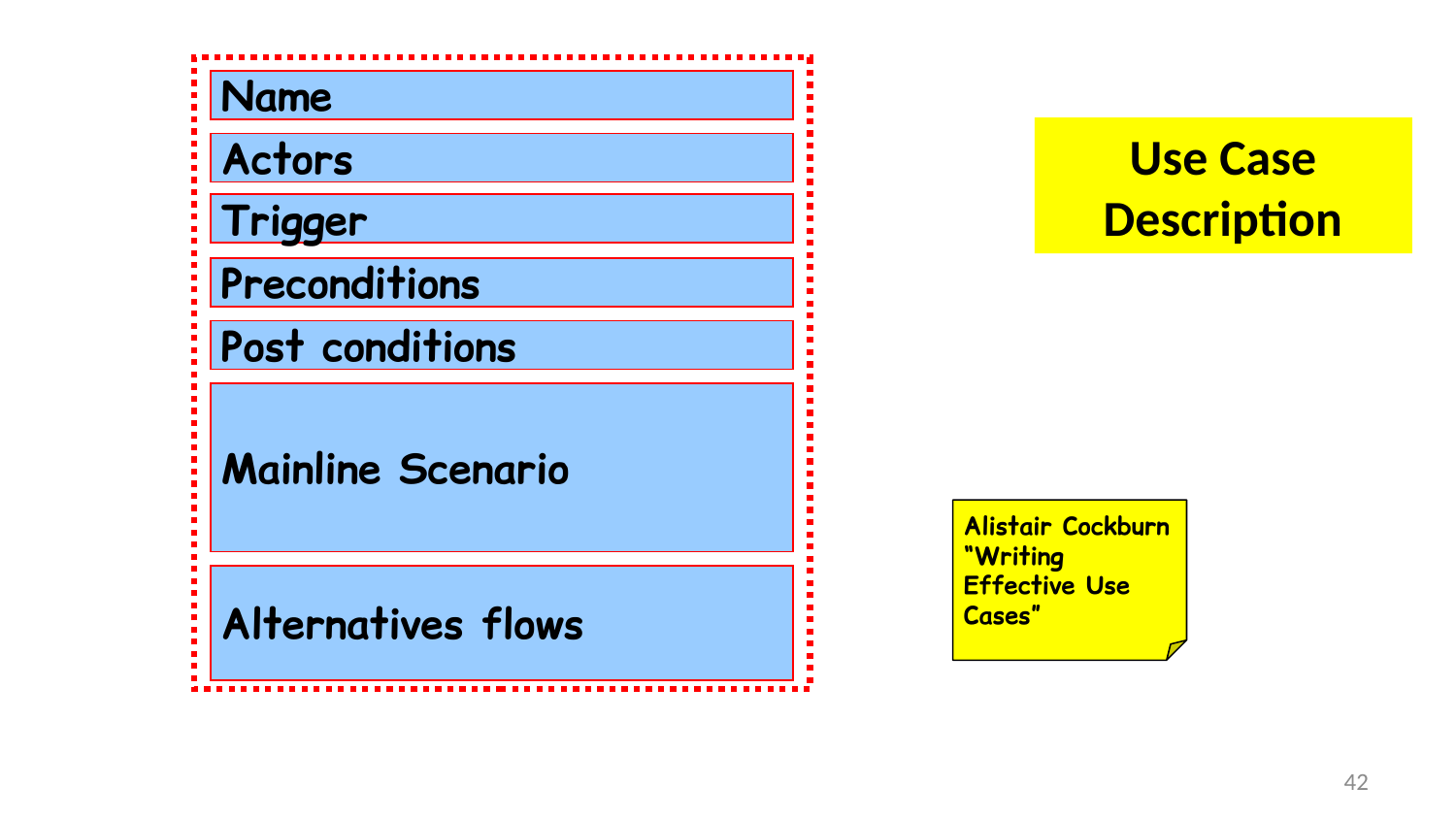

Name
# Use Case Description
Actors
Trigger
Preconditions
Post conditions
Mainline Scenario
Alistair Cockburn “Writing Effective Use Cases”
Alternatives flows
42